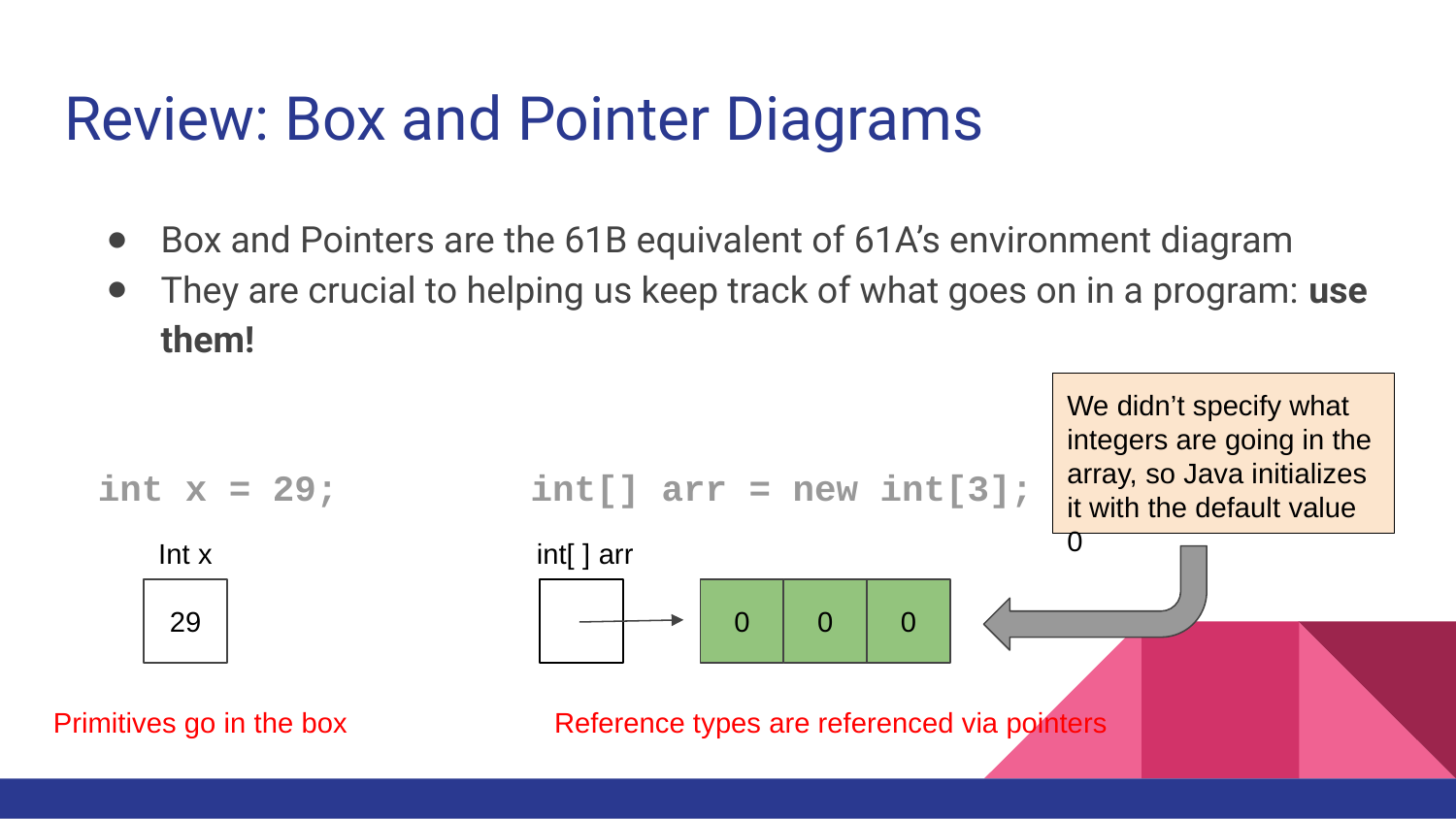

# Review: Box and Pointer Diagrams
Box and Pointers are the 61B equivalent of 61A’s environment diagram
They are crucial to helping us keep track of what goes on in a program: use them!

We didn’t specify what integers are going in the array, so Java initializes it with the default value 0
int x = 29;

int[] arr = new int[3];

Int x
int[ ] arr

0
29
0
0
Primitives go in the box
Reference types are referenced via pointers